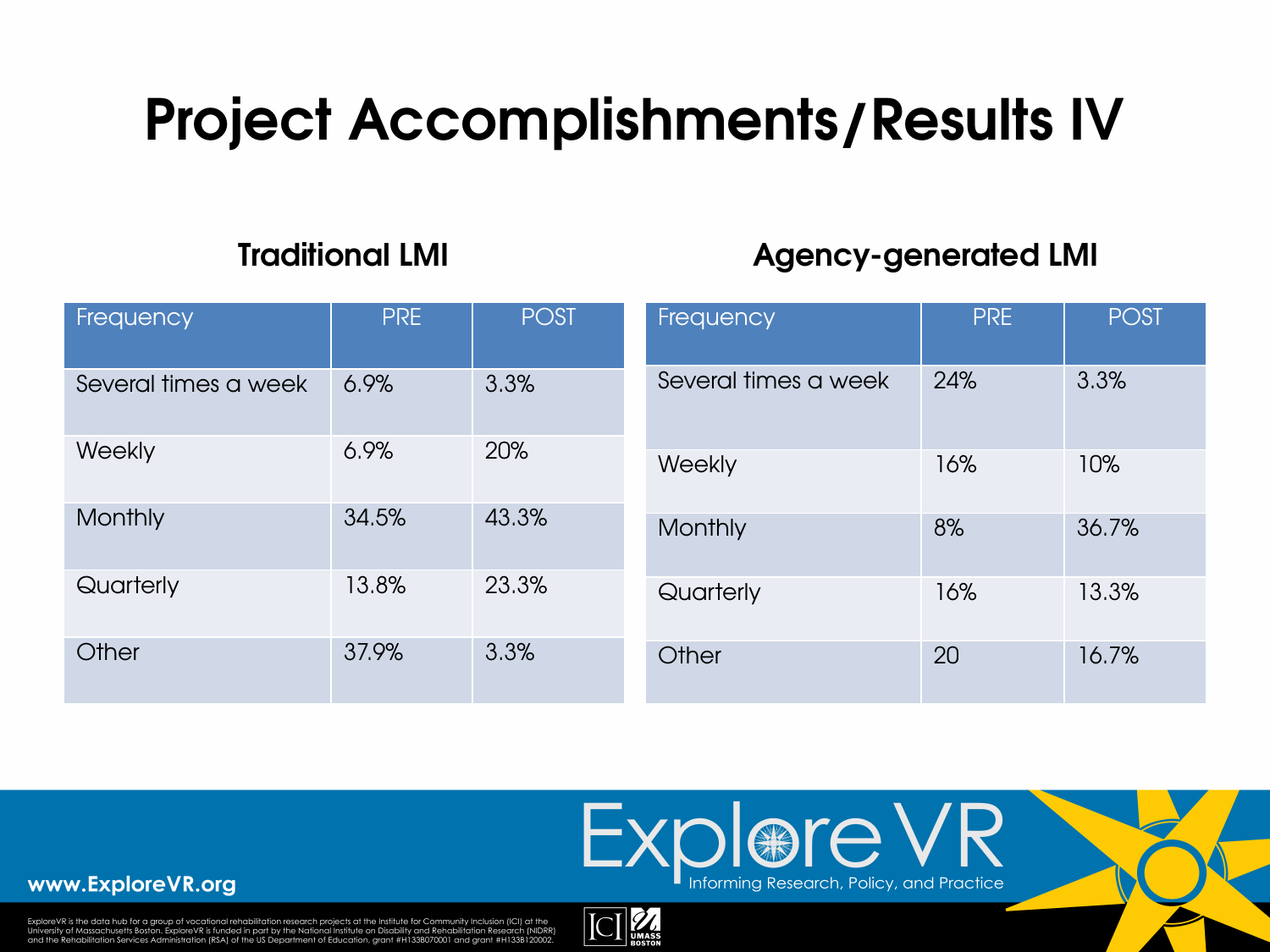

# Project Accomplishments/Results IV
Traditional LMI
Agency-generated LMI
| Frequency | PRE | POST |
| --- | --- | --- |
| Several times a week | 6.9% | 3.3% |
| Weekly | 6.9% | 20% |
| Monthly | 34.5% | 43.3% |
| Quarterly | 13.8% | 23.3% |
| Other | 37.9% | 3.3% |
| Frequency | PRE | POST |
| --- | --- | --- |
| Several times a week | 24% | 3.3% |
| Weekly | 16% | 10% |
| Monthly | 8% | 36.7% |
| Quarterly | 16% | 13.3% |
| Other | 20 | 16.7% |